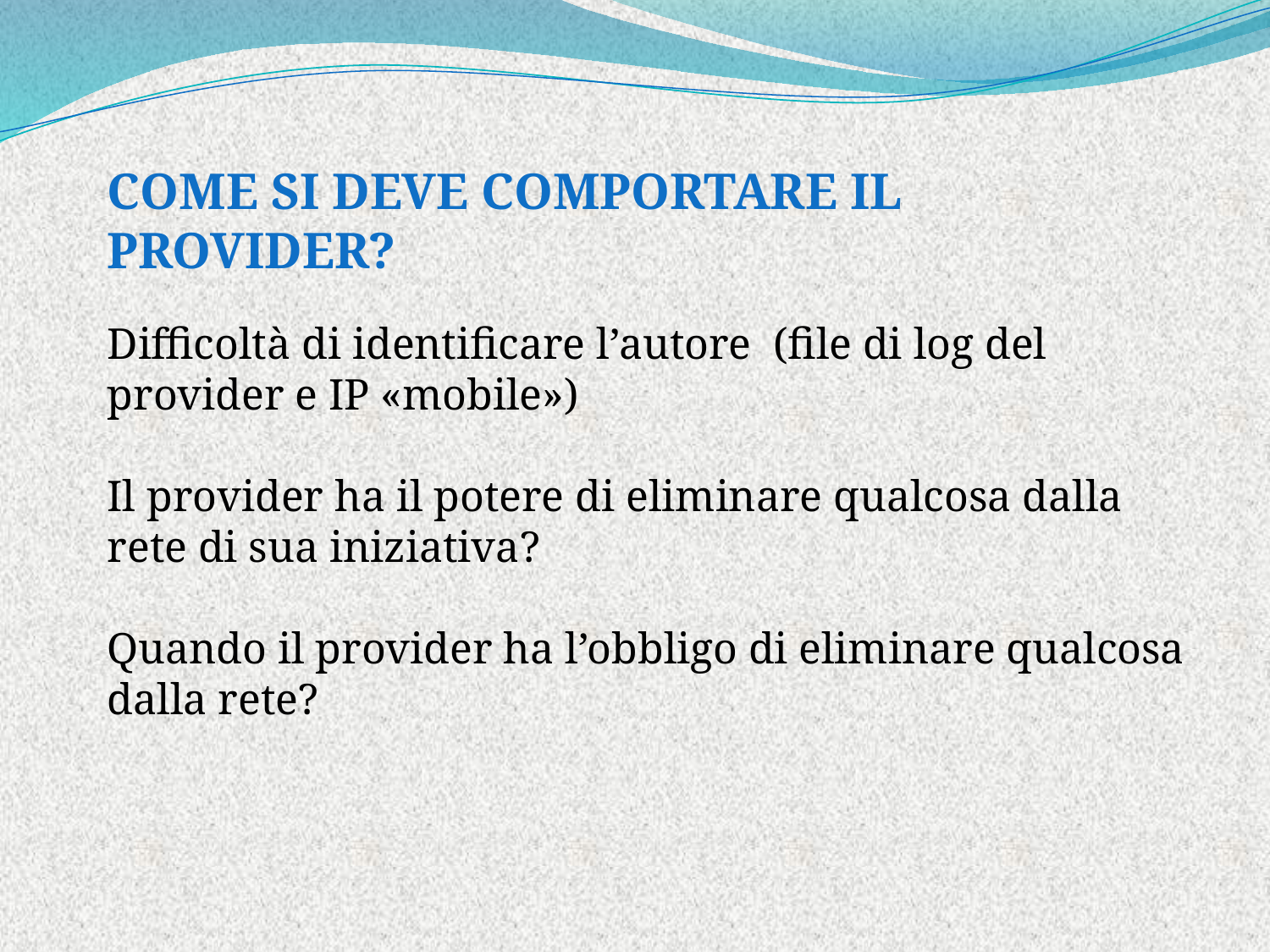

COME SI DEVE COMPORTARE IL PROVIDER?

Difficoltà di identificare l’autore  (file di log del provider e IP «mobile»)

Il provider ha il potere di eliminare qualcosa dalla rete di sua iniziativa?

Quando il provider ha l’obbligo di eliminare qualcosa dalla rete?